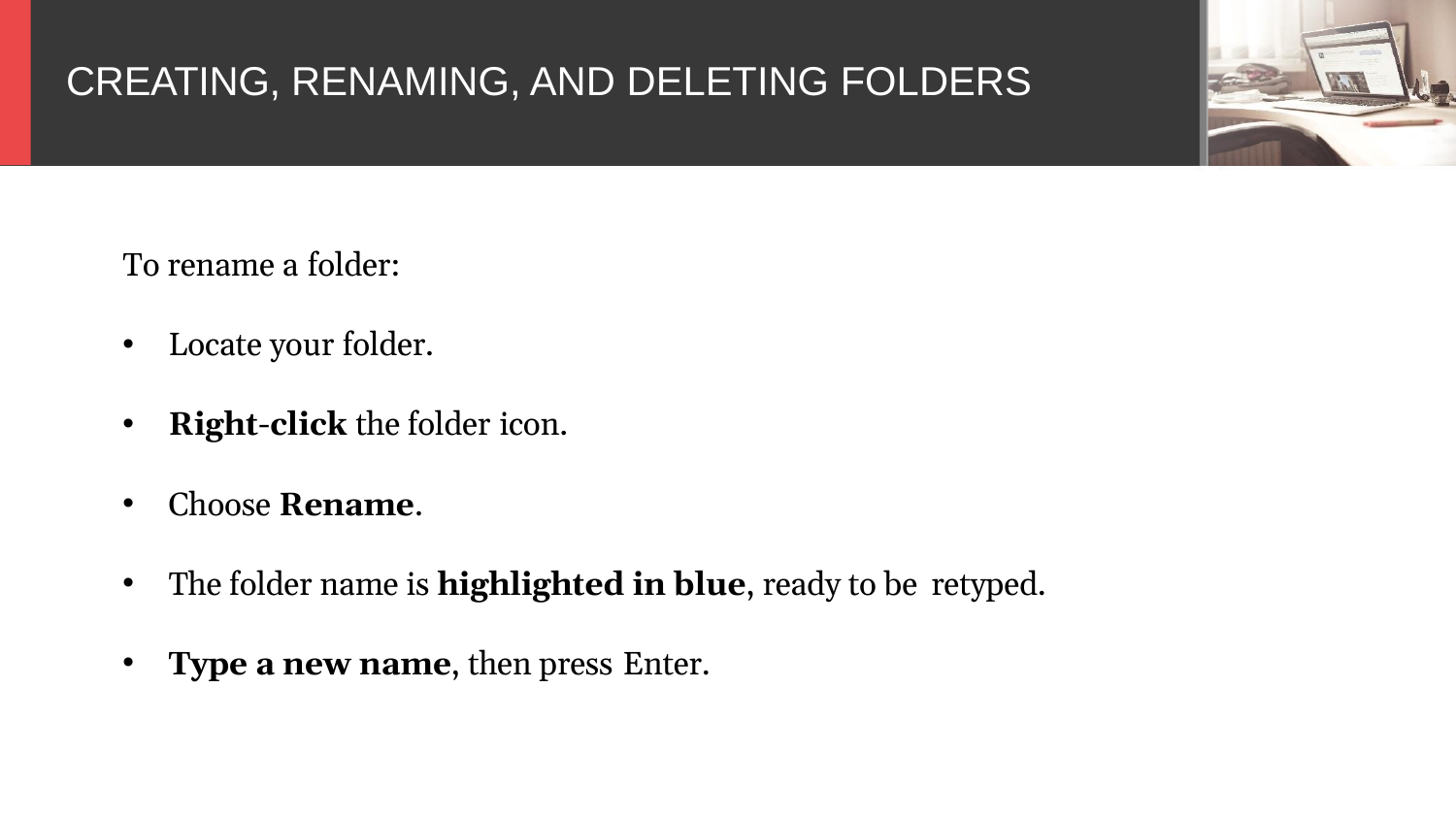

# CREATING, RENAMING, AND DELETING FOLDERS
To rename a folder:

Locate your folder.

Right-click the folder icon.

Choose Rename.

The folder name is highlighted in blue, ready to be retyped.

Type a new name, then press Enter.